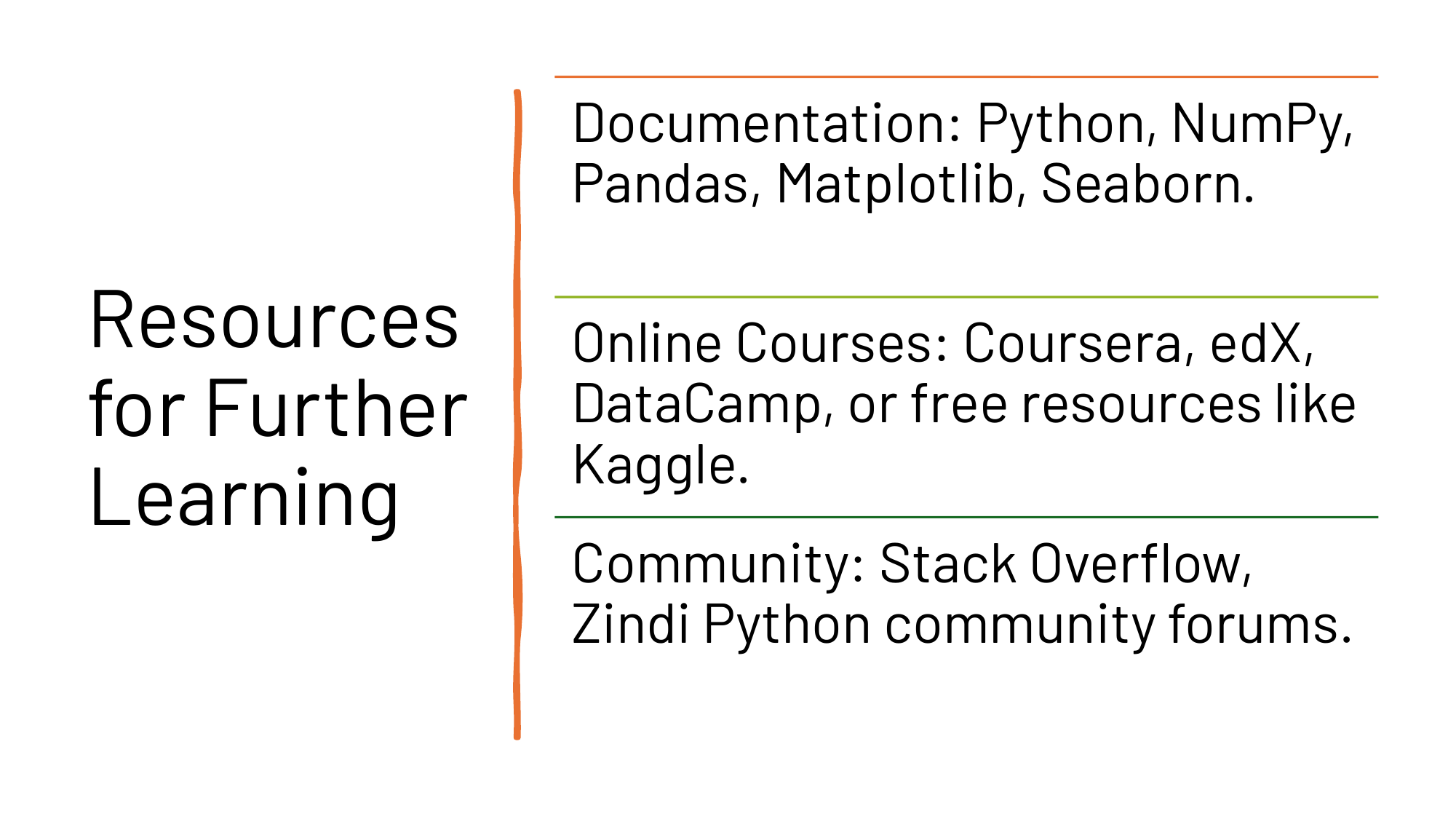

Documentation: Python, NumPy, Pandas, Matplotlib, Seaborn.
Online Courses: Coursera, edX, DataCamp, or free resources like Kaggle.
Community: Stack Overflow, Zindi Python community forums.
# Resources for Further Learning